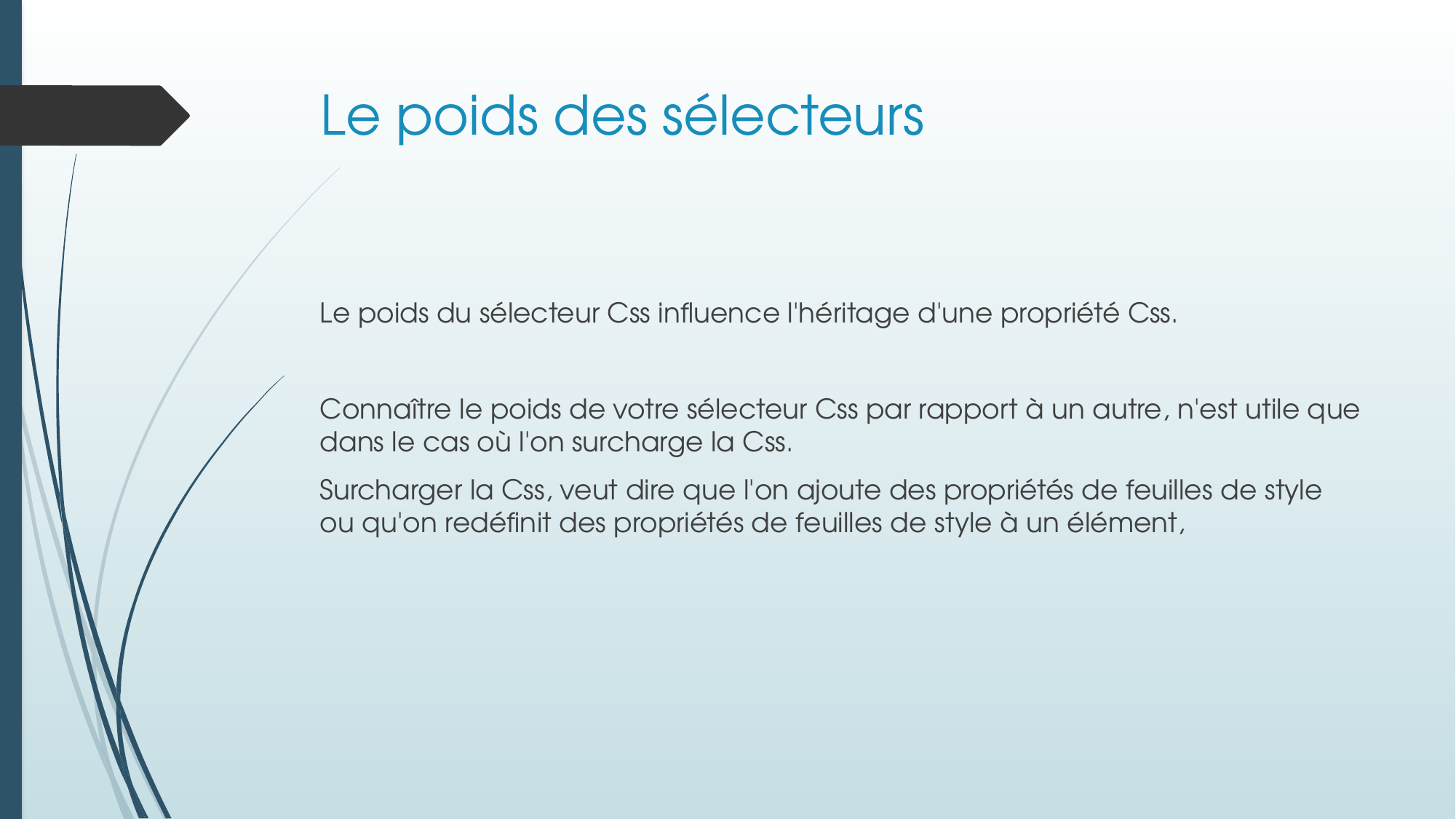

# Le poids des sélecteurs
Le poids du sélecteur Css influence l'héritage d'une propriété Css.

Connaître le poids de votre sélecteur Css par rapport à un autre, n'est utile que dans le cas où l'on surcharge la Css.
Surcharger la Css, veut dire que l'on ajoute des propriétés de feuilles de style ou qu'on redéfinit des propriétés de feuilles de style à un élément,